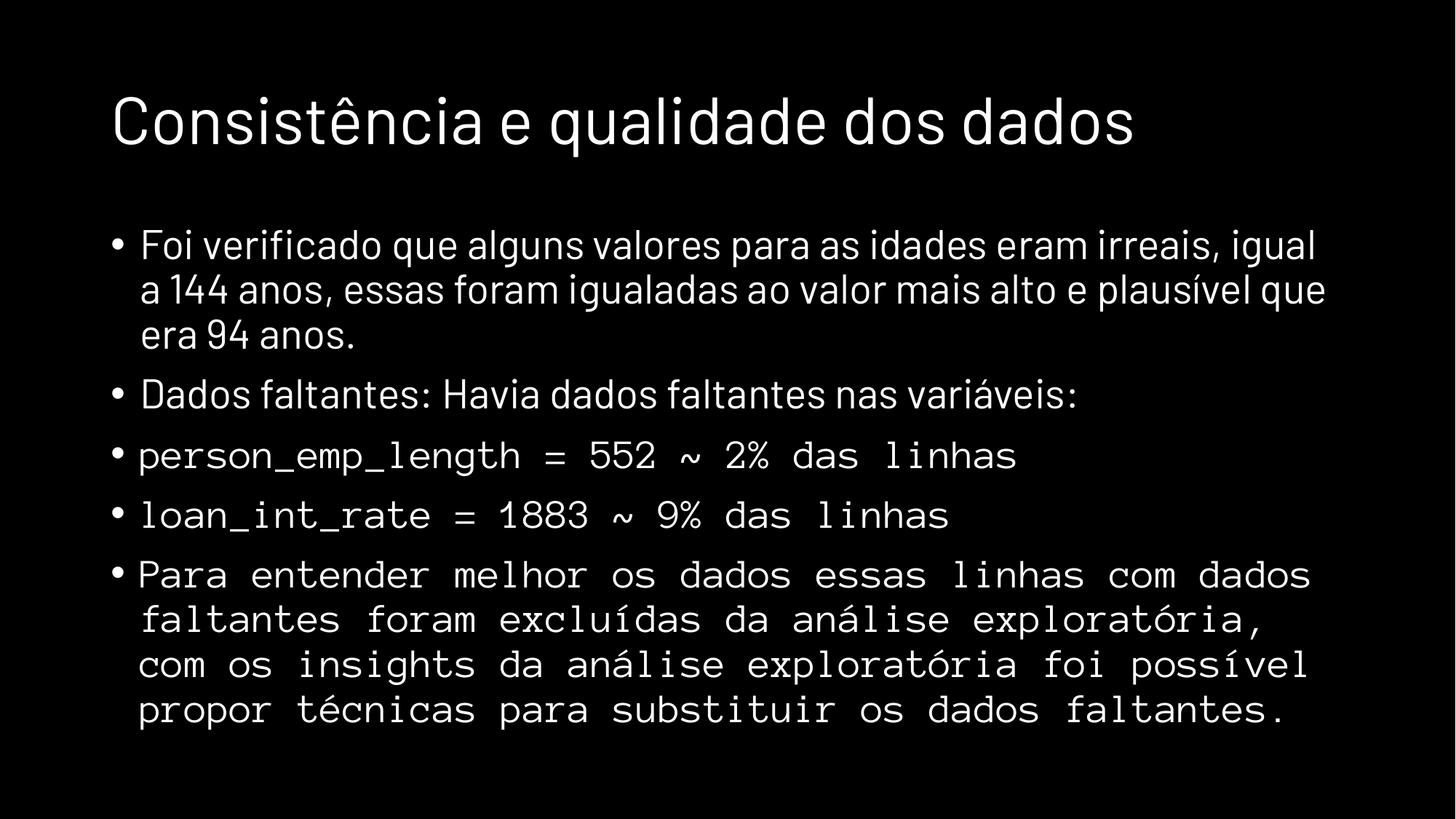

# Consistência e qualidade dos dados
Foi verificado que alguns valores para as idades eram irreais, igual a 144 anos, essas foram igualadas ao valor mais alto e plausível que era 94 anos.
Dados faltantes: Havia dados faltantes nas variáveis:
person_emp_length = 552 ~ 2% das linhas
loan_int_rate = 1883 ~ 9% das linhas
Para entender melhor os dados essas linhas com dados faltantes foram excluídas da análise exploratória, com os insights da análise exploratória foi possível propor técnicas para substituir os dados faltantes.